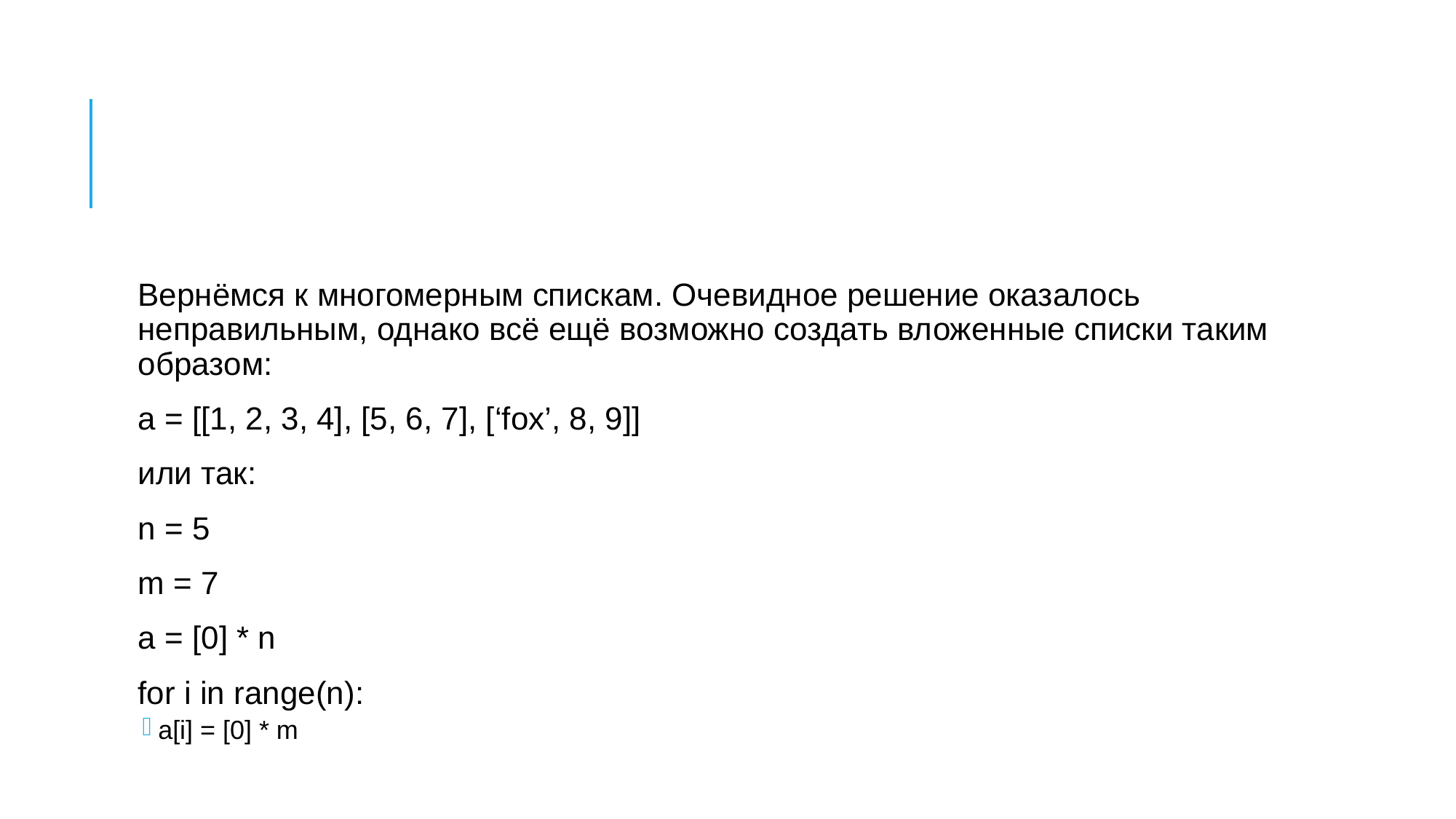

#
Вернёмся к многомерным спискам. Очевидное решение оказалось неправильным, однако всё ещё возможно создать вложенные списки таким образом:
a = [[1, 2, 3, 4], [5, 6, 7], [‘fox’, 8, 9]]
или так:
n = 5
m = 7
a = [0] * n
for i in range(n):
a[i] = [0] * m